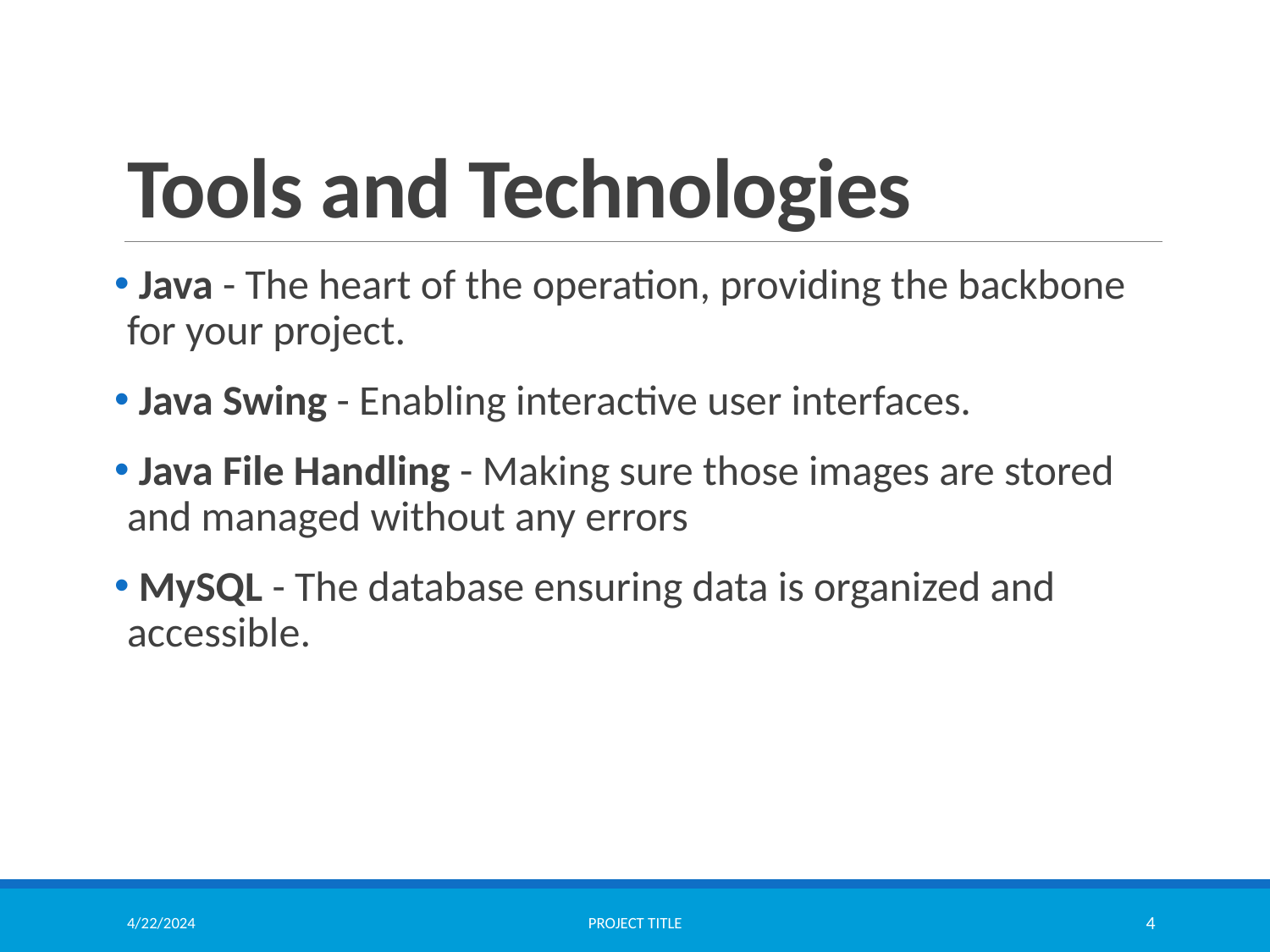

# Tools and Technologies
 Java - The heart of the operation, providing the backbone for your project.
 Java Swing - Enabling interactive user interfaces.
 Java File Handling - Making sure those images are stored and managed without any errors
 MySQL - The database ensuring data is organized and accessible.
4/22/2024
Project Title
4